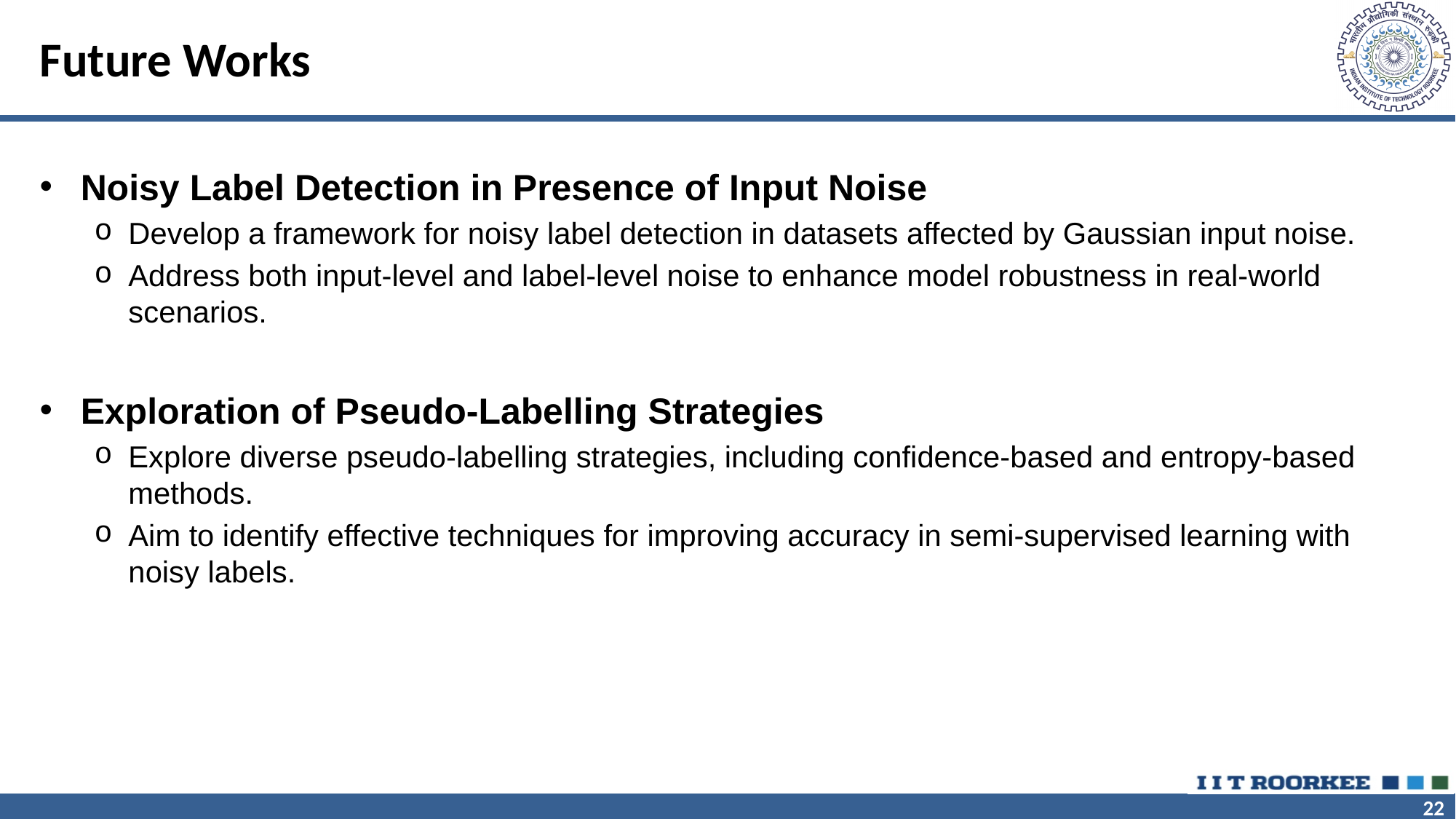

# Future Works
Noisy Label Detection in Presence of Input Noise
Develop a framework for noisy label detection in datasets affected by Gaussian input noise.
Address both input-level and label-level noise to enhance model robustness in real-world scenarios.

Exploration of Pseudo-Labelling Strategies
Explore diverse pseudo-labelling strategies, including confidence-based and entropy-based methods.
Aim to identify effective techniques for improving accuracy in semi-supervised learning with noisy labels.